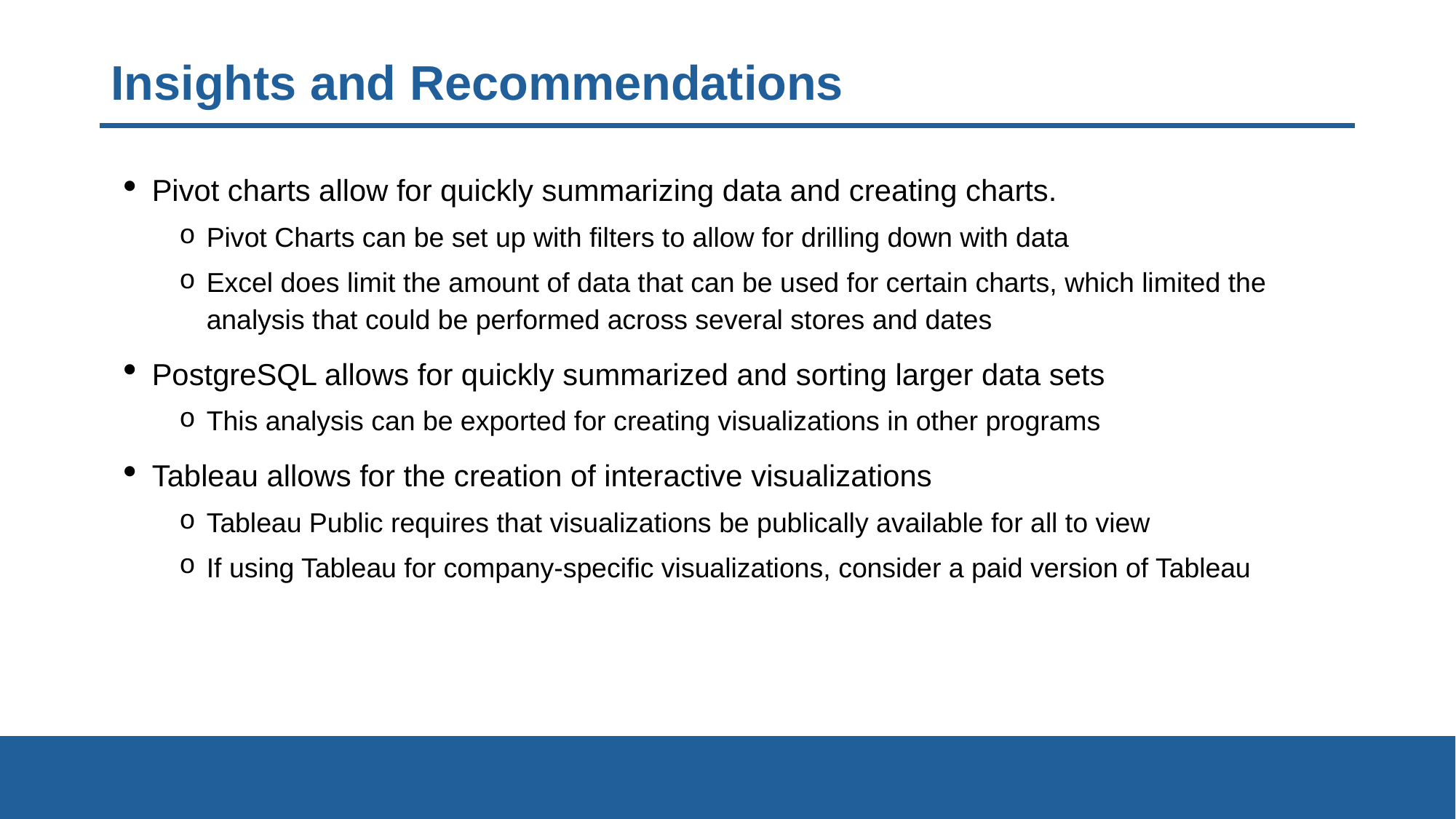

# Insights and Recommendations
Pivot charts allow for quickly summarizing data and creating charts.
Pivot Charts can be set up with filters to allow for drilling down with data
Excel does limit the amount of data that can be used for certain charts, which limited the analysis that could be performed across several stores and dates
PostgreSQL allows for quickly summarized and sorting larger data sets
This analysis can be exported for creating visualizations in other programs
Tableau allows for the creation of interactive visualizations
Tableau Public requires that visualizations be publically available for all to view
If using Tableau for company-specific visualizations, consider a paid version of Tableau